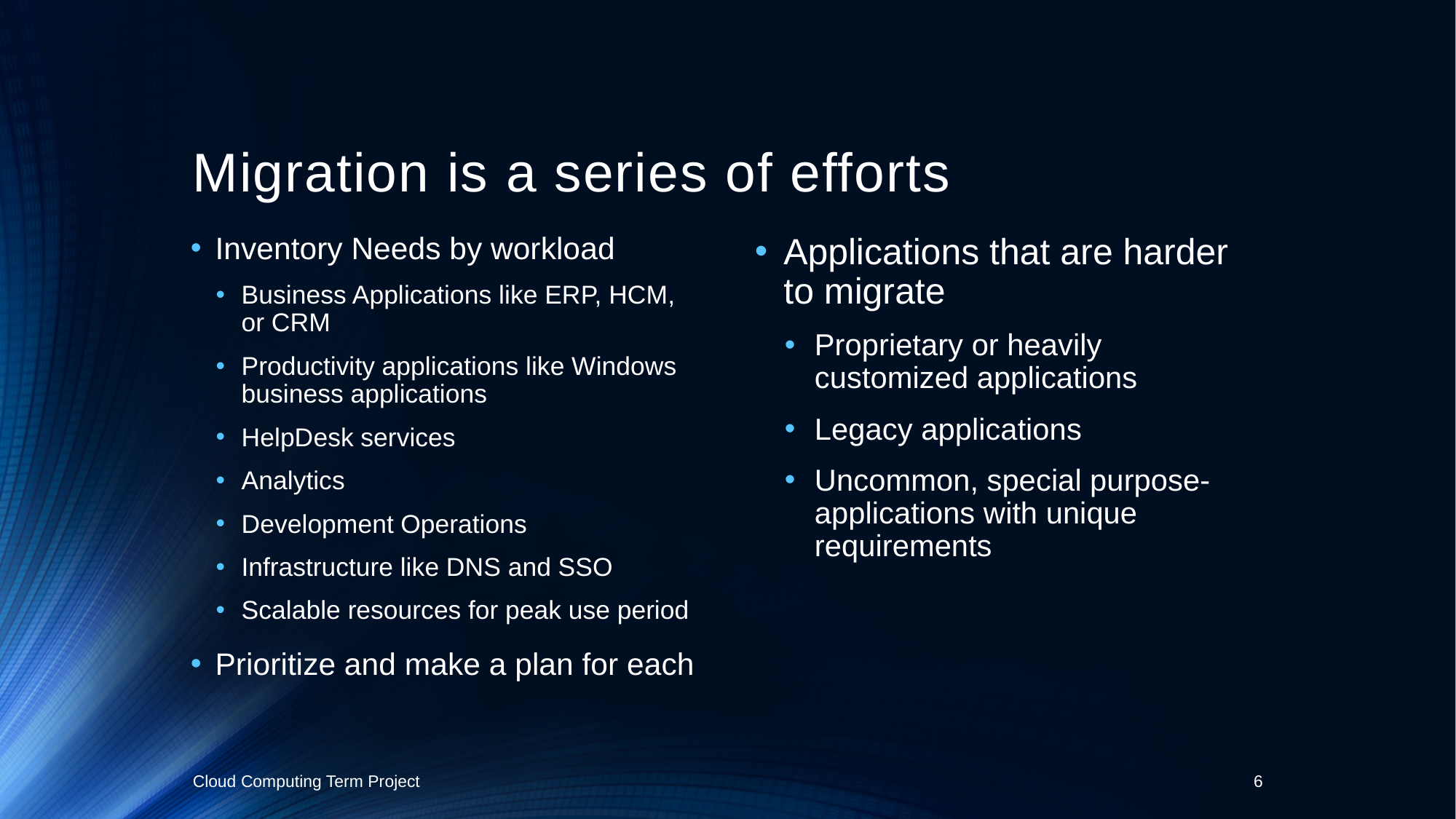

# Migration is a series of efforts
Inventory Needs by workload
Business Applications like ERP, HCM, or CRM
Productivity applications like Windows business applications
HelpDesk services
Analytics
Development Operations
Infrastructure like DNS and SSO
Scalable resources for peak use period
Prioritize and make a plan for each
Applications that are harder to migrate
Proprietary or heavily customized applications
Legacy applications
Uncommon, special purpose- applications with unique requirements
Cloud Computing Term Project
6